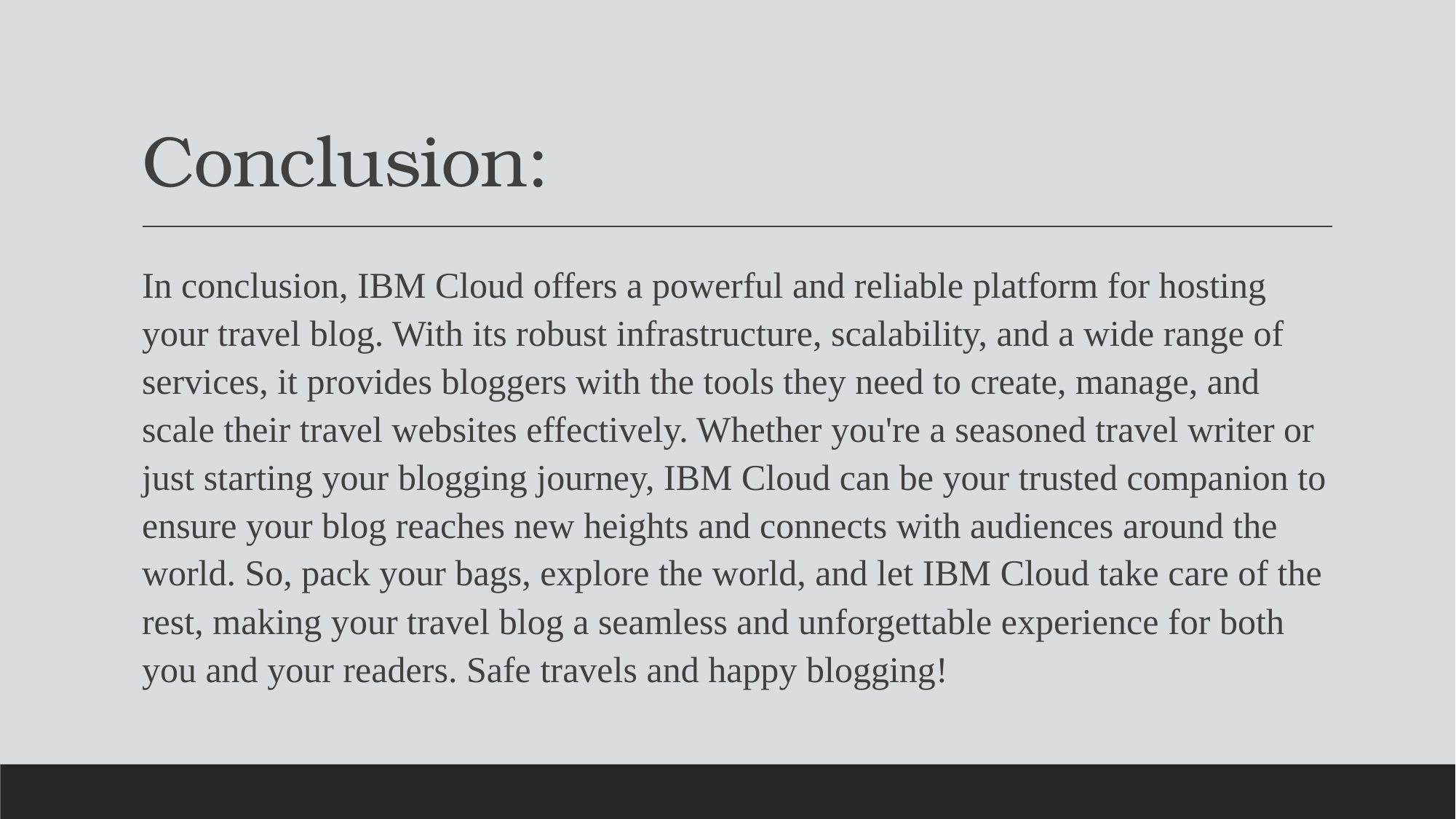

# Conclusion:
In conclusion, IBM Cloud offers a powerful and reliable platform for hosting your travel blog. With its robust infrastructure, scalability, and a wide range of services, it provides bloggers with the tools they need to create, manage, and scale their travel websites effectively. Whether you're a seasoned travel writer or just starting your blogging journey, IBM Cloud can be your trusted companion to ensure your blog reaches new heights and connects with audiences around the world. So, pack your bags, explore the world, and let IBM Cloud take care of the rest, making your travel blog a seamless and unforgettable experience for both you and your readers. Safe travels and happy blogging!